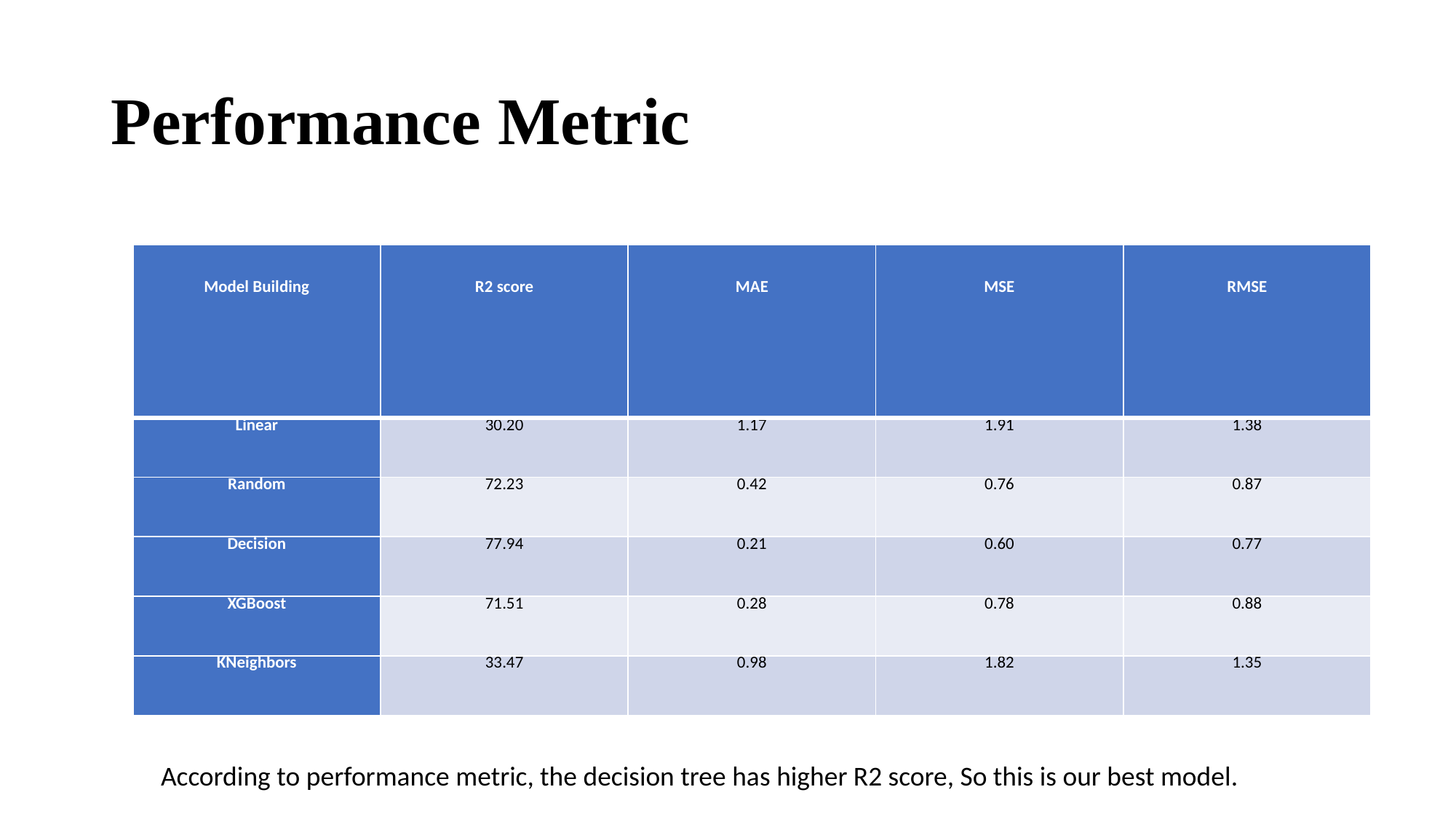

# Performance Metric
| Model Building | R2 score | MAE | MSE | RMSE |
| --- | --- | --- | --- | --- |
| Linear | 30.20 | 1.17 | 1.91 | 1.38 |
| Random | 72.23 | 0.42 | 0.76 | 0.87 |
| Decision | 77.94 | 0.21 | 0.60 | 0.77 |
| XGBoost | 71.51 | 0.28 | 0.78 | 0.88 |
| KNeighbors | 33.47 | 0.98 | 1.82 | 1.35 |
According to performance metric, the decision tree has higher R2 score, So this is our best model.